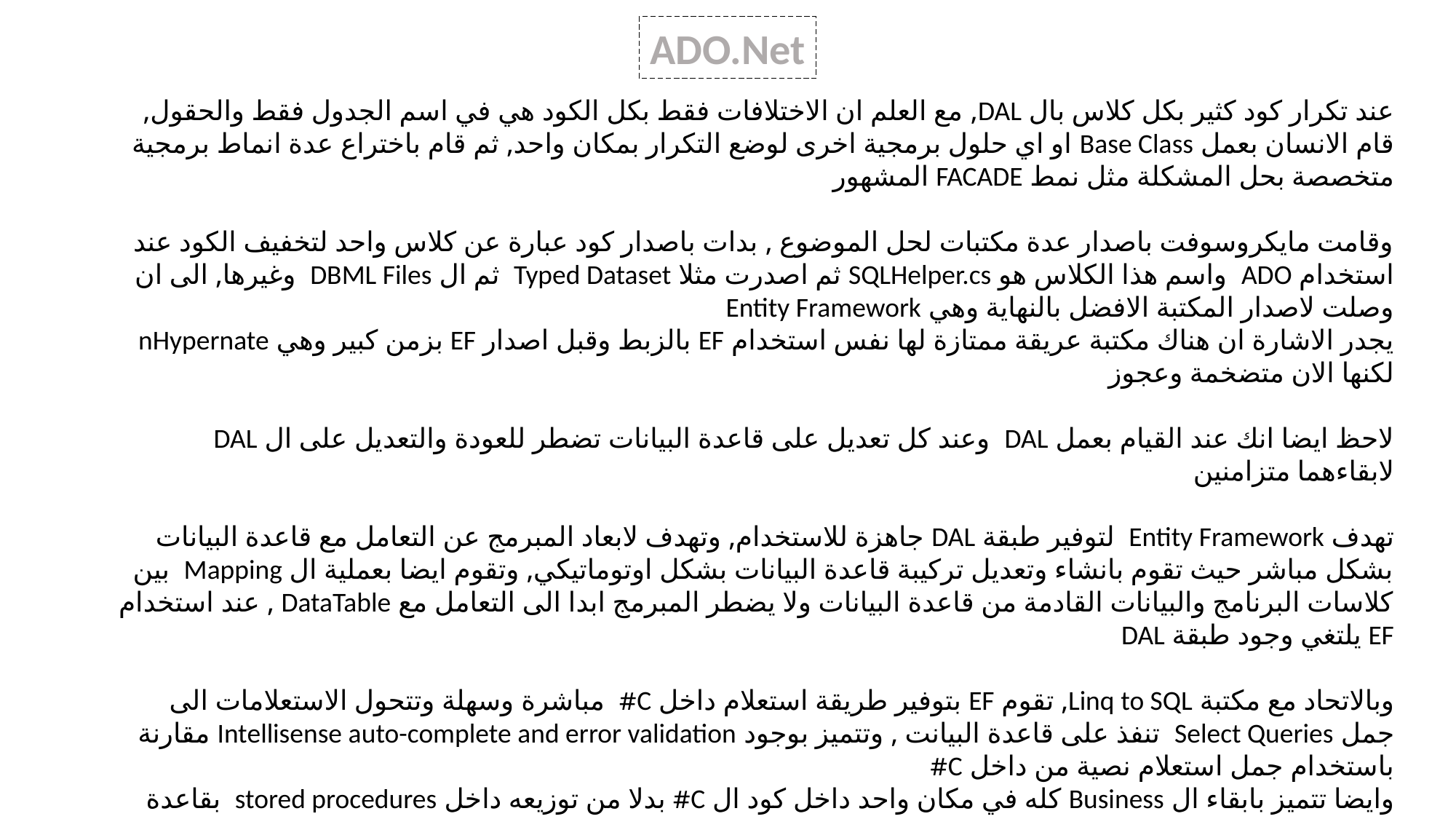

ADO.Net
عند تكرار كود كثير بكل كلاس بال DAL, مع العلم ان الاختلافات فقط بكل الكود هي في اسم الجدول فقط والحقول, قام الانسان بعمل Base Class او اي حلول برمجية اخرى لوضع التكرار بمكان واحد, ثم قام باختراع عدة انماط برمجية متخصصة بحل المشكلة مثل نمط FACADE المشهور

وقامت مايكروسوفت باصدار عدة مكتبات لحل الموضوع , بدات باصدار كود عبارة عن كلاس واحد لتخفيف الكود عند استخدام ADO  واسم هذا الكلاس هو SQLHelper.cs ثم اصدرت مثلا Typed Dataset  ثم ال DBML Files  وغيرها, الى ان وصلت لاصدار المكتبة الافضل بالنهاية وهي Entity Framework
يجدر الاشارة ان هناك مكتبة عريقة ممتازة لها نفس استخدام EF بالزبط وقبل اصدار EF بزمن كبير وهي nHypernate  لكنها الان متضخمة وعجوز

لاحظ ايضا انك عند القيام بعمل DAL  وعند كل تعديل على قاعدة البيانات تضطر للعودة والتعديل على ال DAL  لابقاءهما متزامنين

تهدف Entity Framework  لتوفير طبقة DAL جاهزة للاستخدام, وتهدف لابعاد المبرمج عن التعامل مع قاعدة البيانات بشكل مباشر حيث تقوم بانشاء وتعديل تركيبة قاعدة البيانات بشكل اوتوماتيكي, وتقوم ايضا بعملية ال Mapping  بين كلاسات البرنامج والبيانات القادمة من قاعدة البيانات ولا يضطر المبرمج ابدا الى التعامل مع DataTable , عند استخدام EF يلتغي وجود طبقة DAL

وبالاتحاد مع مكتبة Linq to SQL, تقوم EF بتوفير طريقة استعلام داخل C#  مباشرة وسهلة وتتحول الاستعلامات الى جمل Select Queries  تنفذ على قاعدة البيانت , وتتميز بوجود Intellisense auto-complete and error validation مقارنة باستخدام جمل استعلام نصية من داخل C#
وايضا تتميز بابقاء ال Business كله في مكان واحد داخل كود ال C# بدلا من توزيعه داخل stored procedures  بقاعدة البيانات